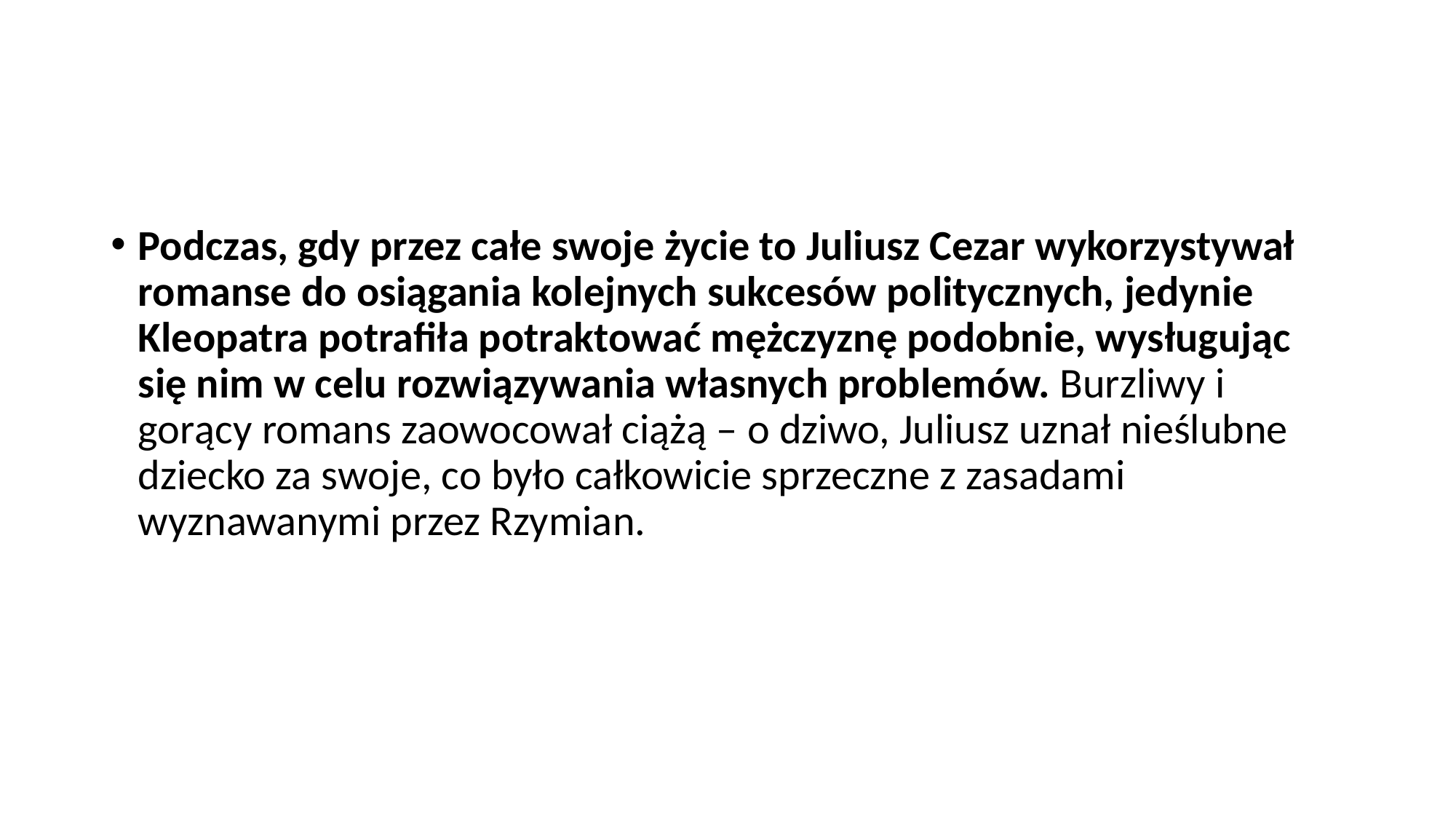

Podczas, gdy przez całe swoje życie to Juliusz Cezar wykorzystywał romanse do osiągania kolejnych sukcesów politycznych, jedynie Kleopatra potrafiła potraktować mężczyznę podobnie, wysługując się nim w celu rozwiązywania własnych problemów. Burzliwy i gorący romans zaowocował ciążą – o dziwo, Juliusz uznał nieślubne dziecko za swoje, co było całkowicie sprzeczne z zasadami wyznawanymi przez Rzymian.